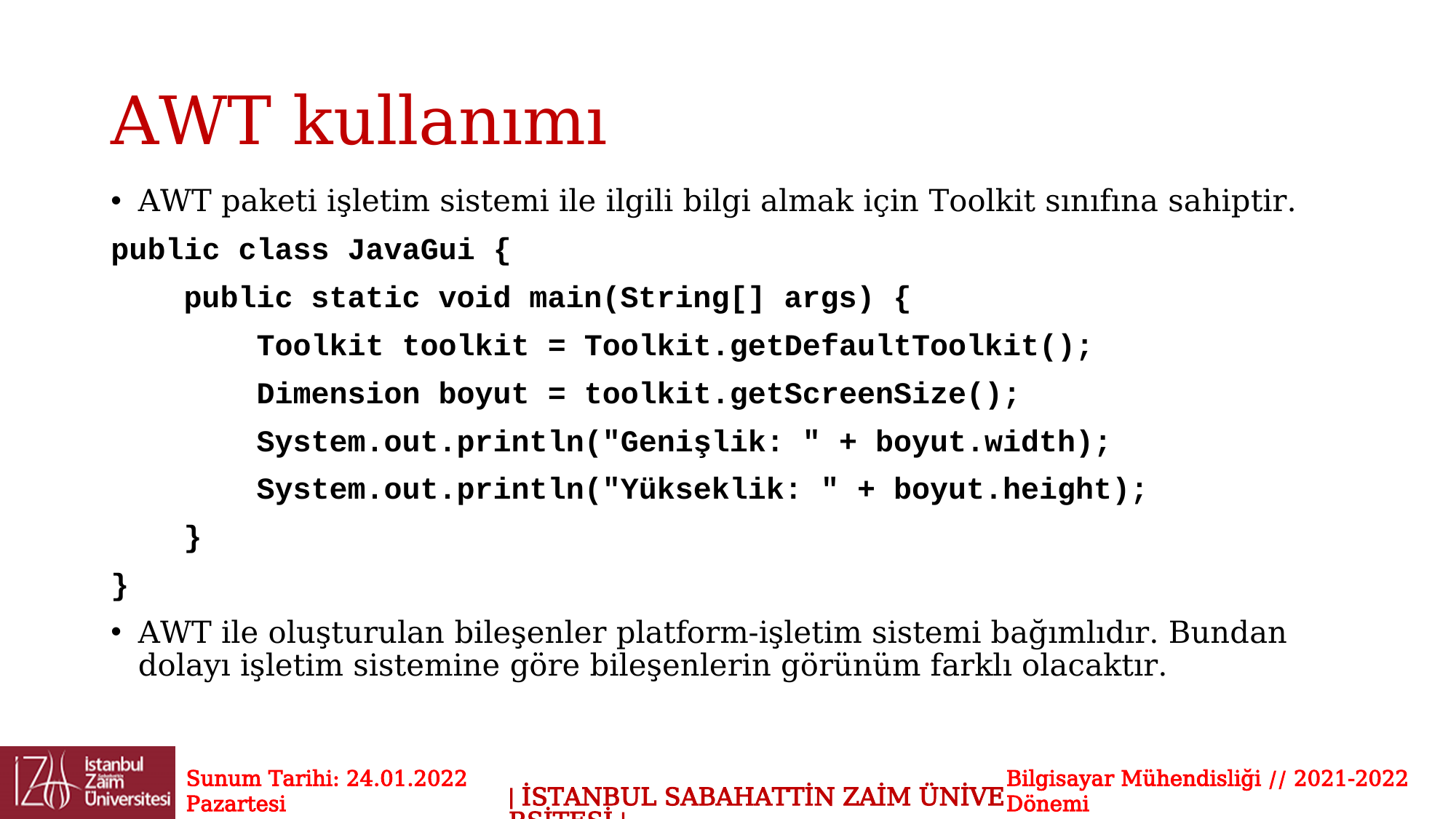

# AWT kullanımı
AWT paketi işletim sistemi ile ilgili bilgi almak için Toolkit sınıfına sahiptir.
public class JavaGui {
    public static void main(String[] args) {
        Toolkit toolkit = Toolkit.getDefaultToolkit();
        Dimension boyut = toolkit.getScreenSize();
        System.out.println("Genişlik: " + boyut.width);
        System.out.println("Yükseklik: " + boyut.height);
    }
}
AWT ile oluşturulan bileşenler platform-işletim sistemi bağımlıdır. Bundan dolayı işletim sistemine göre bileşenlerin görünüm farklı olacaktır.
Sunum Tarihi: 24.01.2022 Pazartesi
Bilgisayar Mühendisliği // 2021-2022 Dönemi
| İSTANBUL SABAHATTİN ZAİM ÜNİVERSİTESİ |